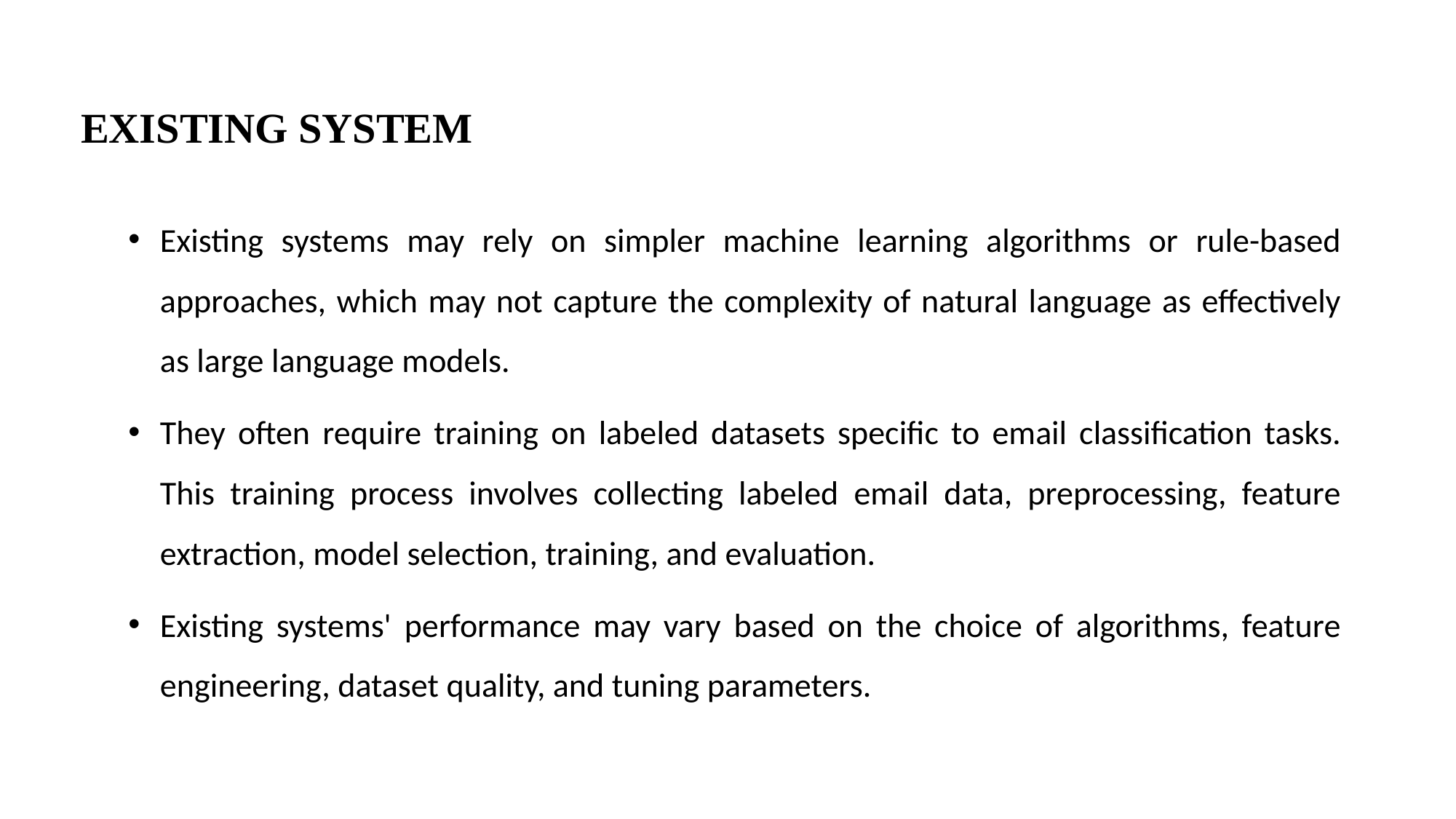

# EXISTING SYSTEM
Existing systems may rely on simpler machine learning algorithms or rule-based approaches, which may not capture the complexity of natural language as effectively as large language models.
They often require training on labeled datasets specific to email classification tasks. This training process involves collecting labeled email data, preprocessing, feature extraction, model selection, training, and evaluation.
Existing systems' performance may vary based on the choice of algorithms, feature engineering, dataset quality, and tuning parameters.